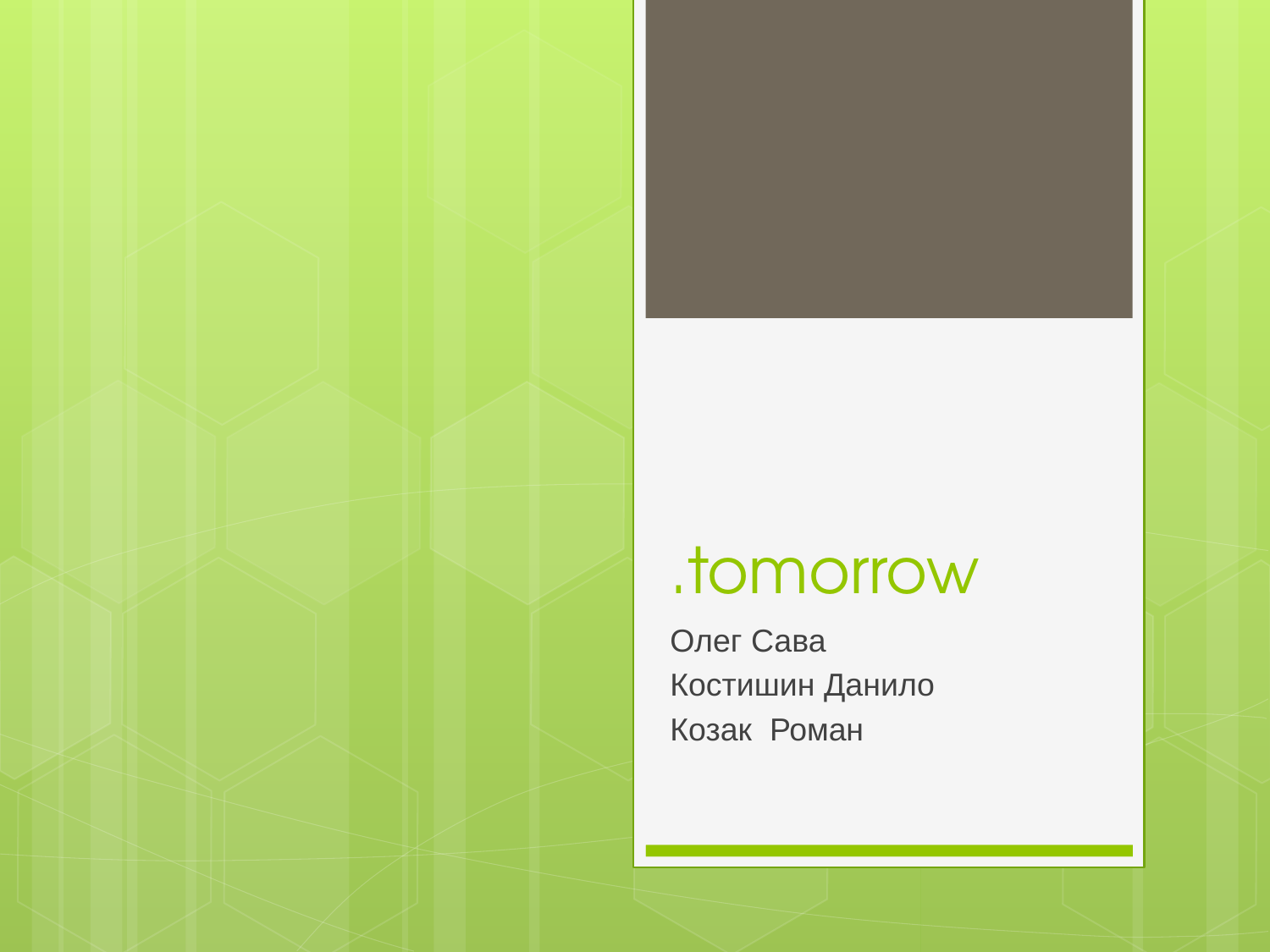

# .tomorrow
Олег Сава
Костишин Данило
Козак  Роман